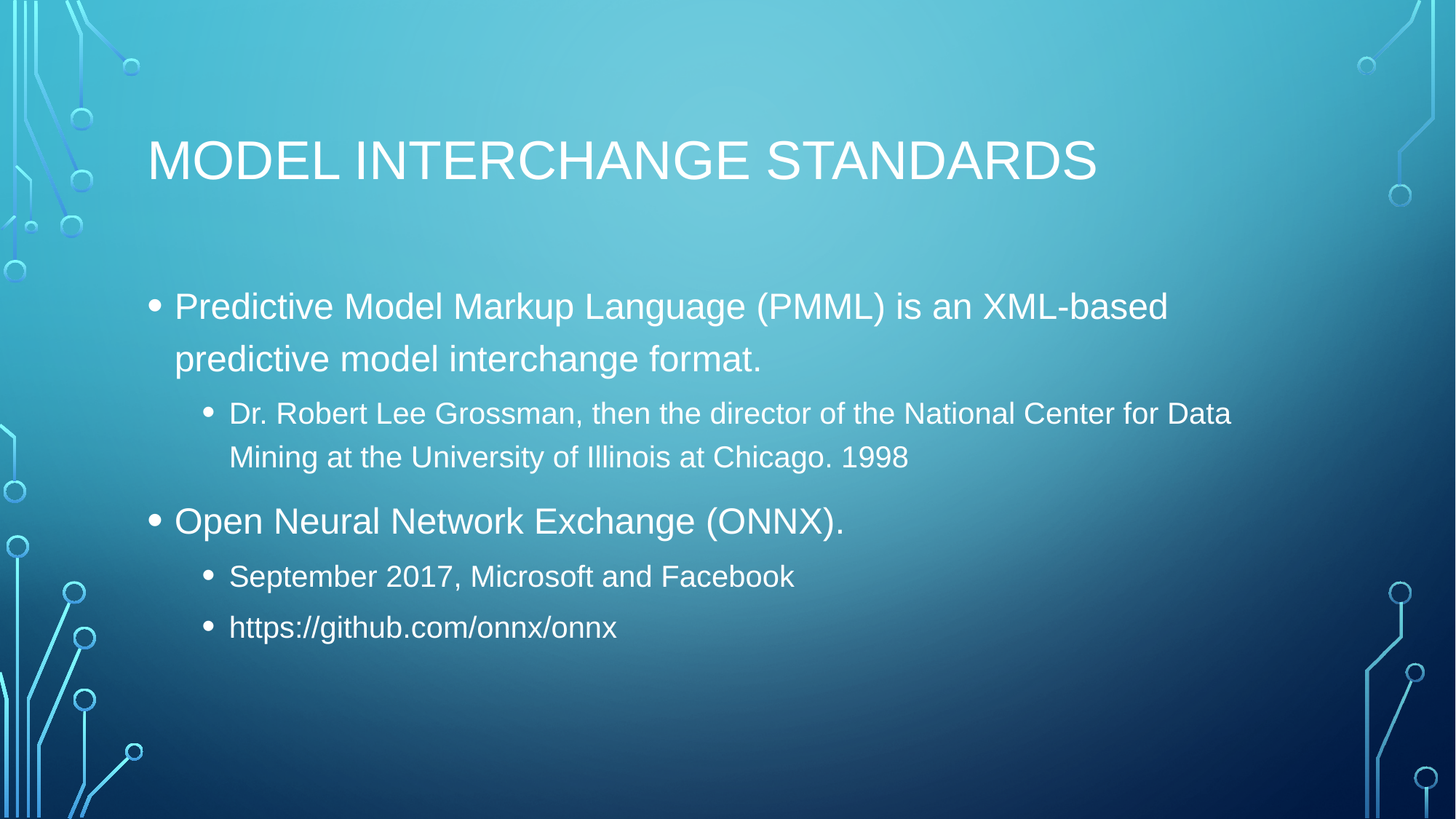

# Model interchange standards
Predictive Model Markup Language (PMML) is an XML-based predictive model interchange format.
Dr. Robert Lee Grossman, then the director of the National Center for Data Mining at the University of Illinois at Chicago. 1998
Open Neural Network Exchange (ONNX).
September 2017, Microsoft and Facebook
https://github.com/onnx/onnx